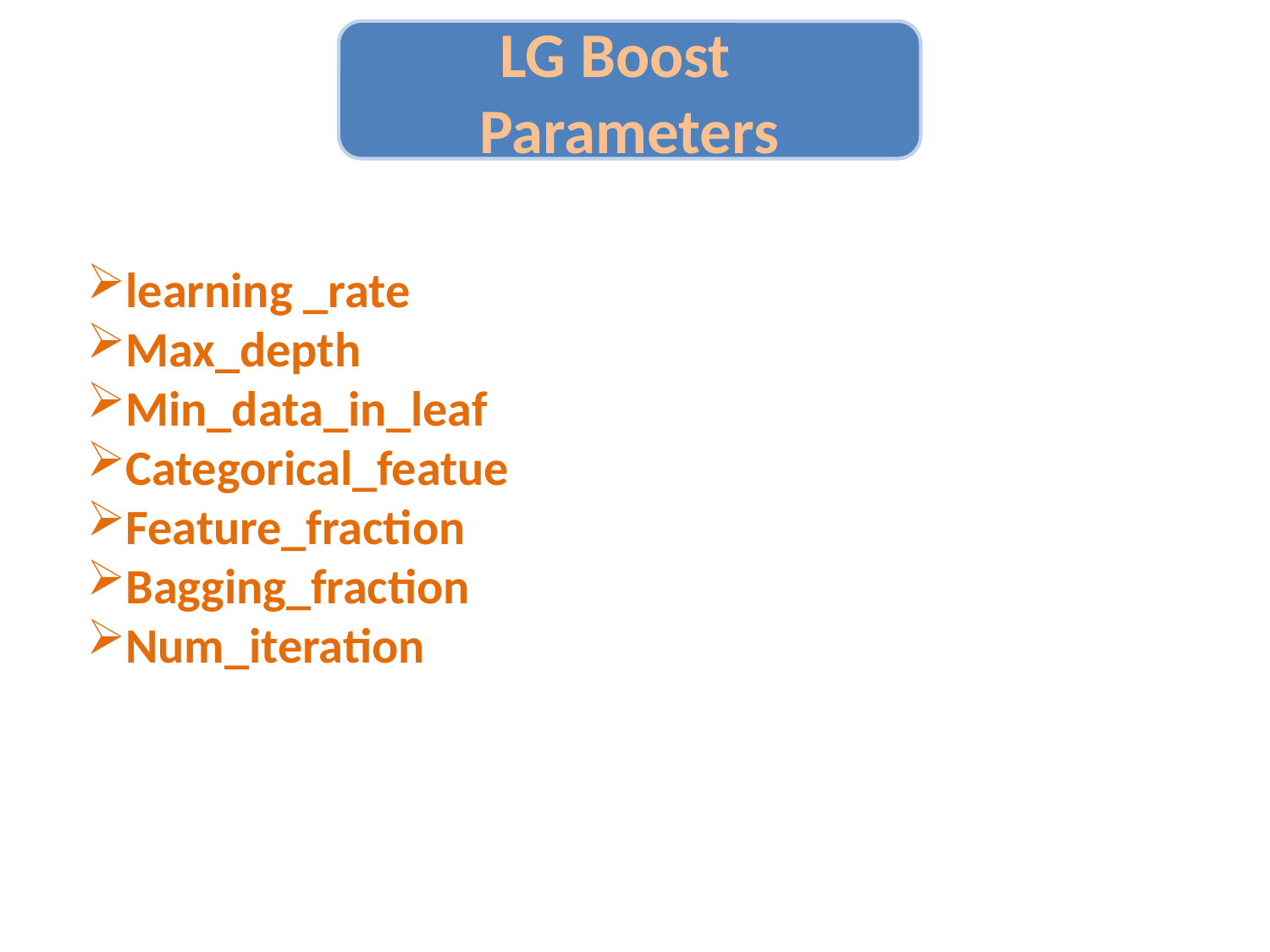

LG Boost   Parameters

learning _rate
Max_depth
Min_data_in_leaf
Categorical_featue
Feature_fraction
Bagging_fraction
Num_iteration